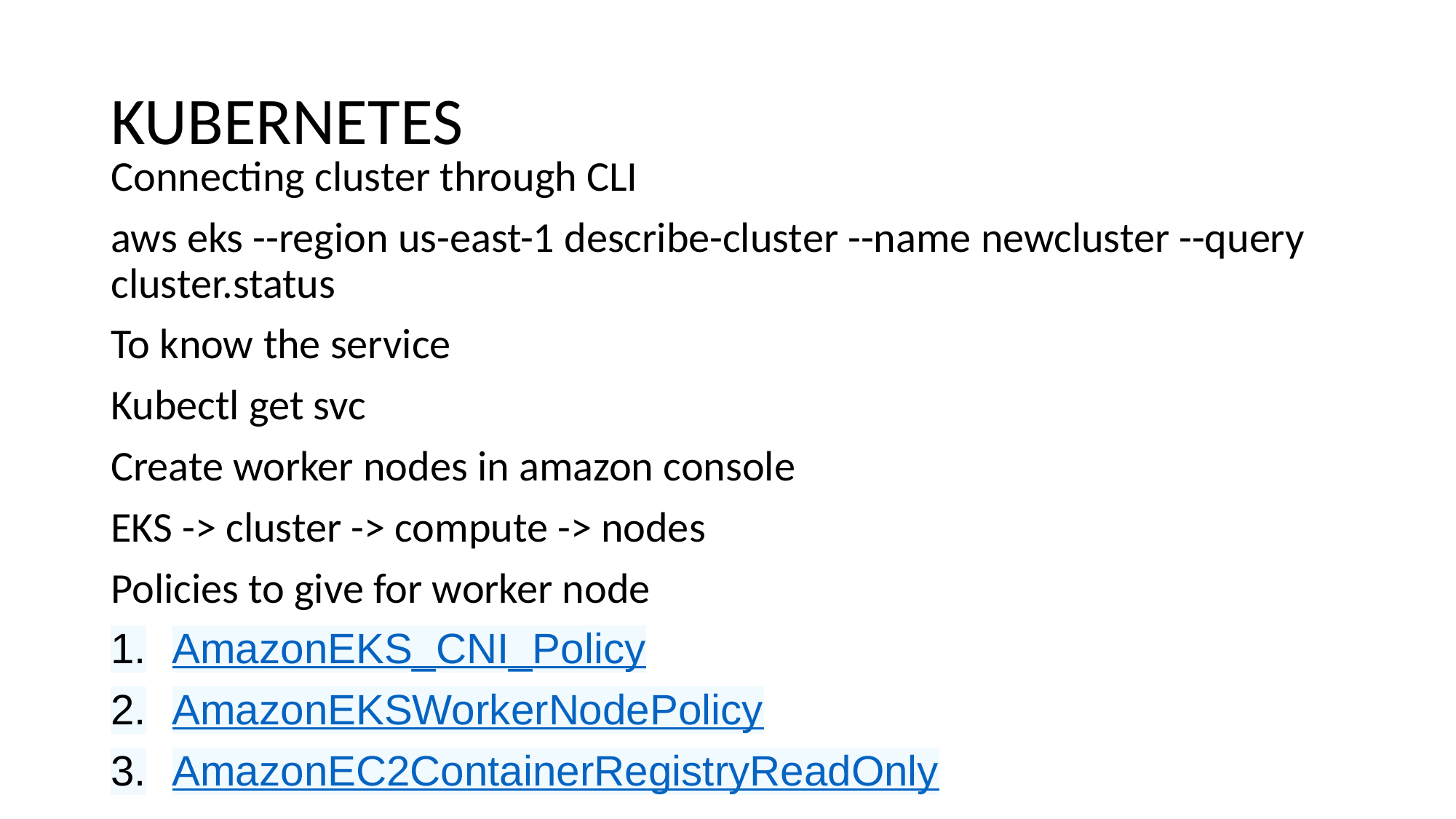

# KUBERNETES
Connecting cluster through CLI
aws eks --region us-east-1 describe-cluster --name newcluster --query cluster.status
To know the service
Kubectl get svc
Create worker nodes in amazon console
EKS -> cluster -> compute -> nodes
Policies to give for worker node
AmazonEKS_CNI_Policy
AmazonEKSWorkerNodePolicy
AmazonEC2ContainerRegistryReadOnly